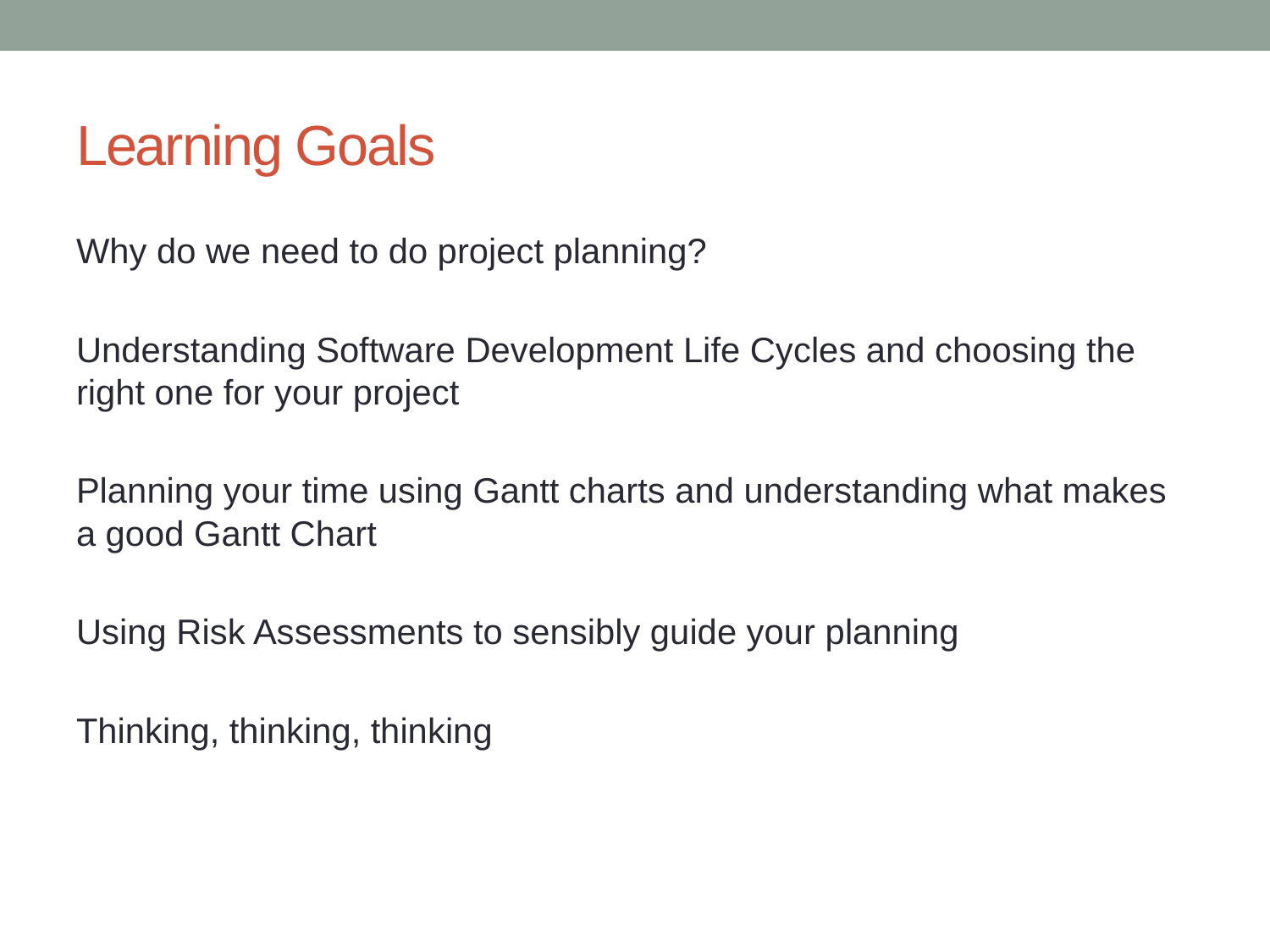

# Learning Goals
Why do we need to do project planning?

Understanding Software Development Life Cycles and choosing the right one for your project

Planning your time using Gantt charts and understanding what makes a good Gantt Chart

Using Risk Assessments to sensibly guide your planning

Thinking, thinking, thinking